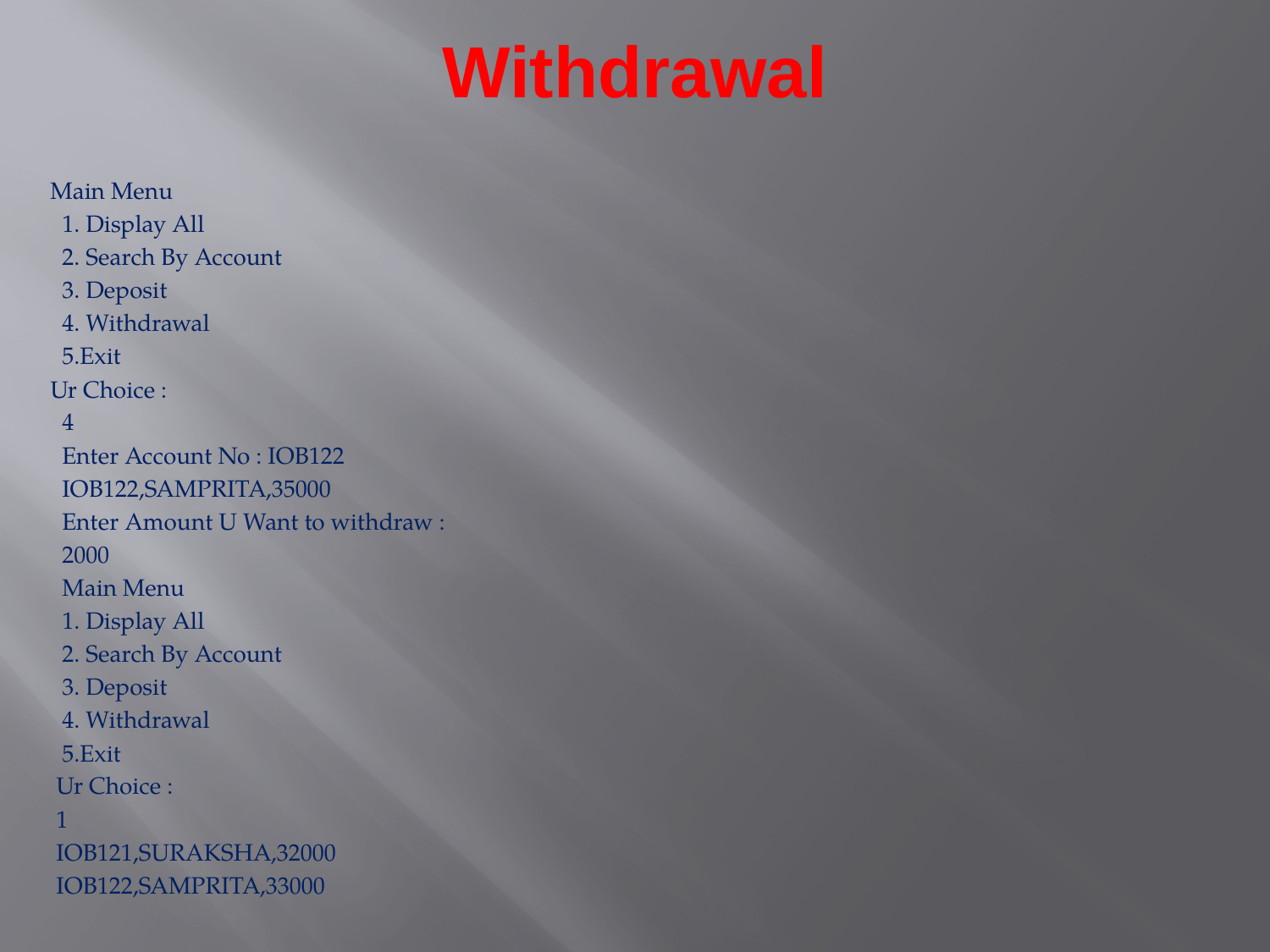

# Withdrawal
Main Menu
  1. Display All
  2. Search By Account
  3. Deposit
  4. Withdrawal
  5.Exit
Ur Choice :
  4
  Enter Account No : IOB122
  IOB122,SAMPRITA,35000
  Enter Amount U Want to withdraw :
  2000
  Main Menu
  1. Display All
  2. Search By Account
  3. Deposit
  4. Withdrawal
  5.Exit
 Ur Choice :
 1
 IOB121,SURAKSHA,32000
 IOB122,SAMPRITA,33000